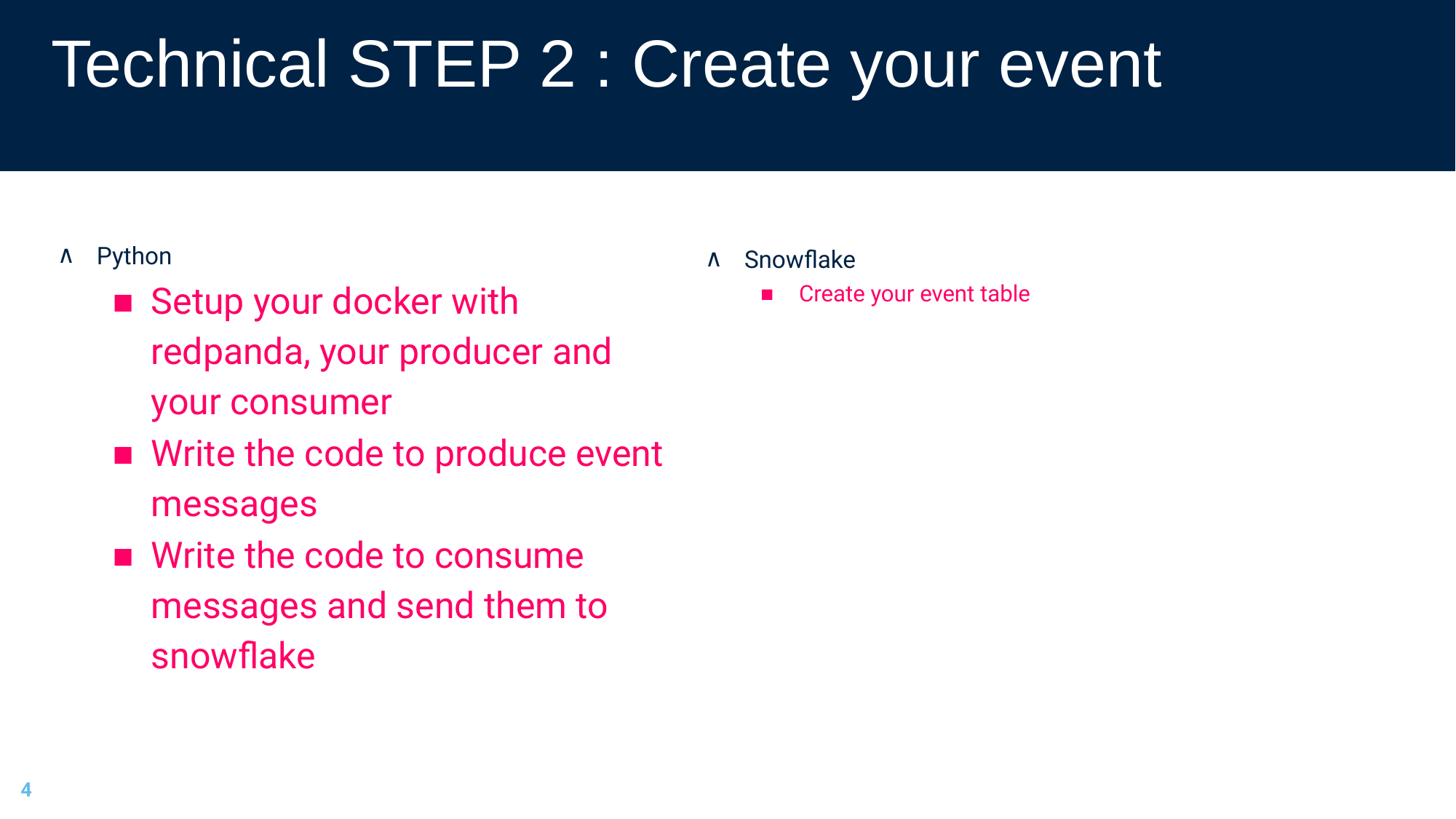

# Technical STEP 2 : Create your event
Python
Setup your docker with redpanda, your producer and your consumer
Write the code to produce event messages
Write the code to consume messages and send them to snowflake

Snowflake
Create your event table

4